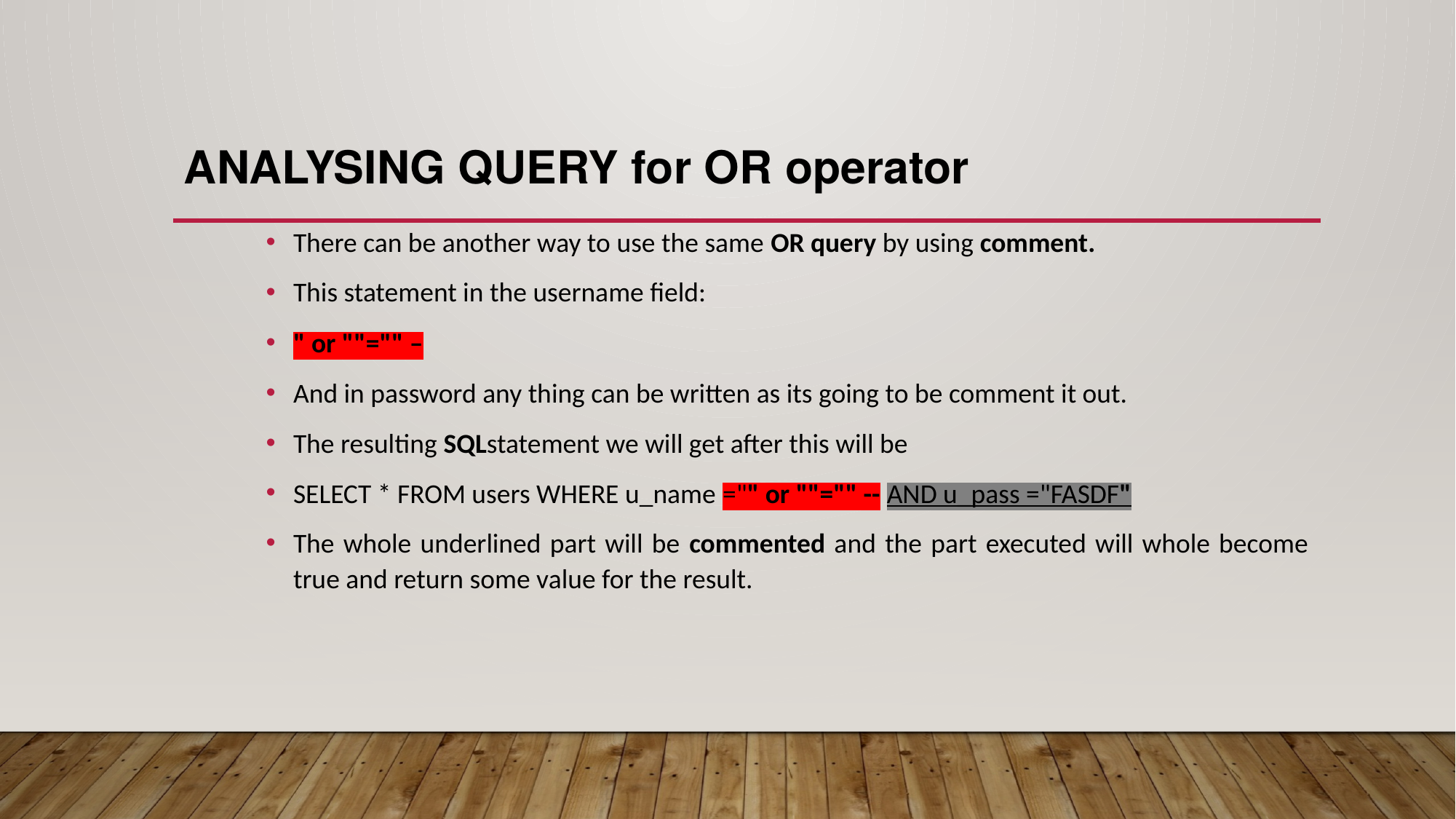

ANALYSING QUERY for OR operator

There can be another way to use the same OR query by using comment.
This statement in the username field:
" or ""="" –
And in password any thing can be written as its going to be comment it out.
The resulting SQLstatement we will get after this will be
SELECT * FROM users WHERE u_name ="" or ""="" -- AND u_pass ="FASDF"
The whole underlined part will be commented and the part executed will whole become true and return some value for the result.